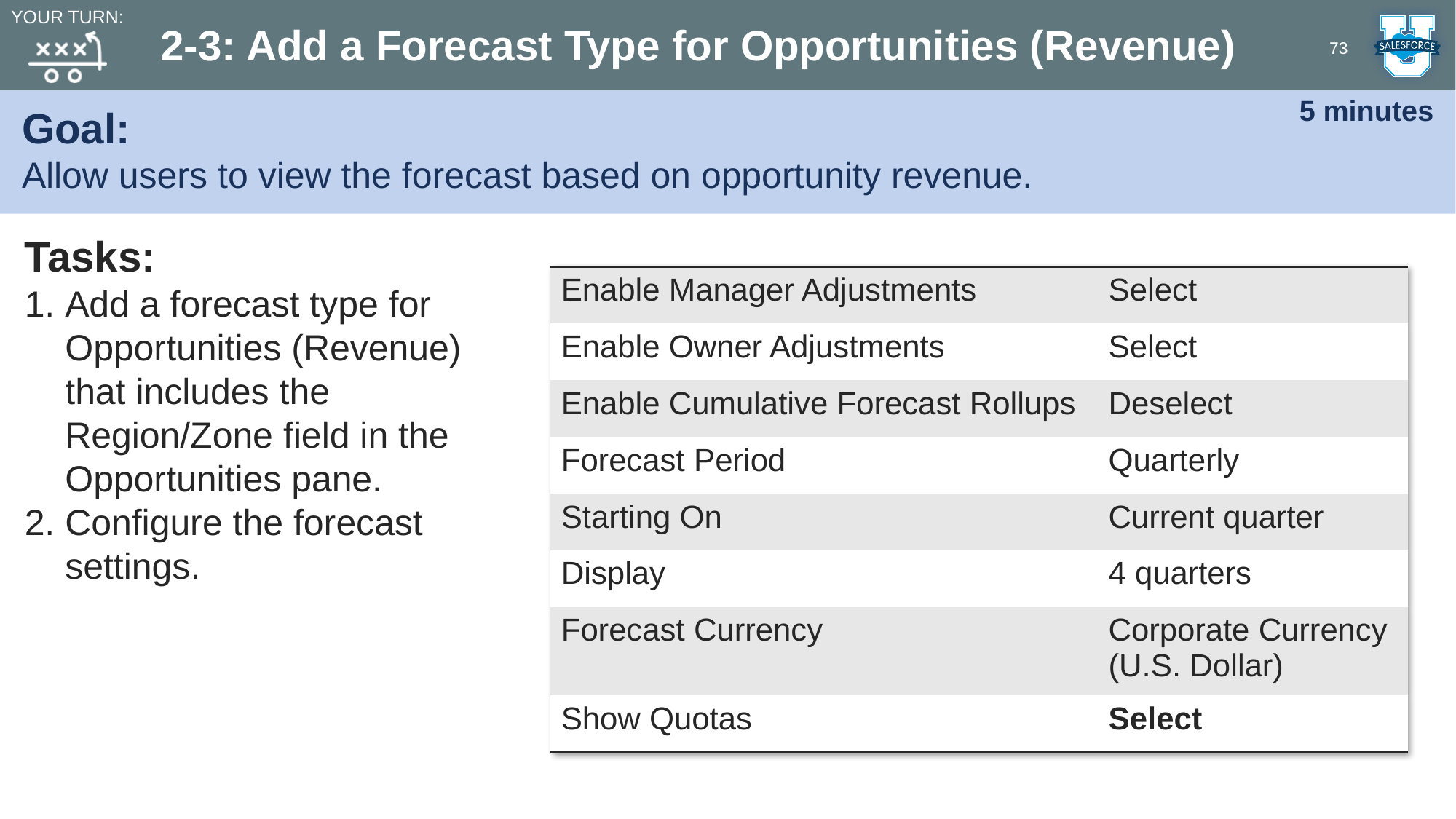

Your turn:
# 2-3: Add a Forecast Type for Opportunities (Revenue)
73
Goal:
Allow users to view the forecast based on opportunity revenue.
5 minutes
Tasks:
Add a forecast type for Opportunities (Revenue) that includes the Region/Zone field in the Opportunities pane.
Configure the forecast settings.
| Enable Manager Adjustments | Select |
| --- | --- |
| Enable Owner Adjustments | Select |
| Enable Cumulative Forecast Rollups | Deselect |
| Forecast Period | Quarterly |
| Starting On | Current quarter |
| Display | 4 quarters |
| Forecast Currency | Corporate Currency (U.S. Dollar) |
| Show Quotas | Select |